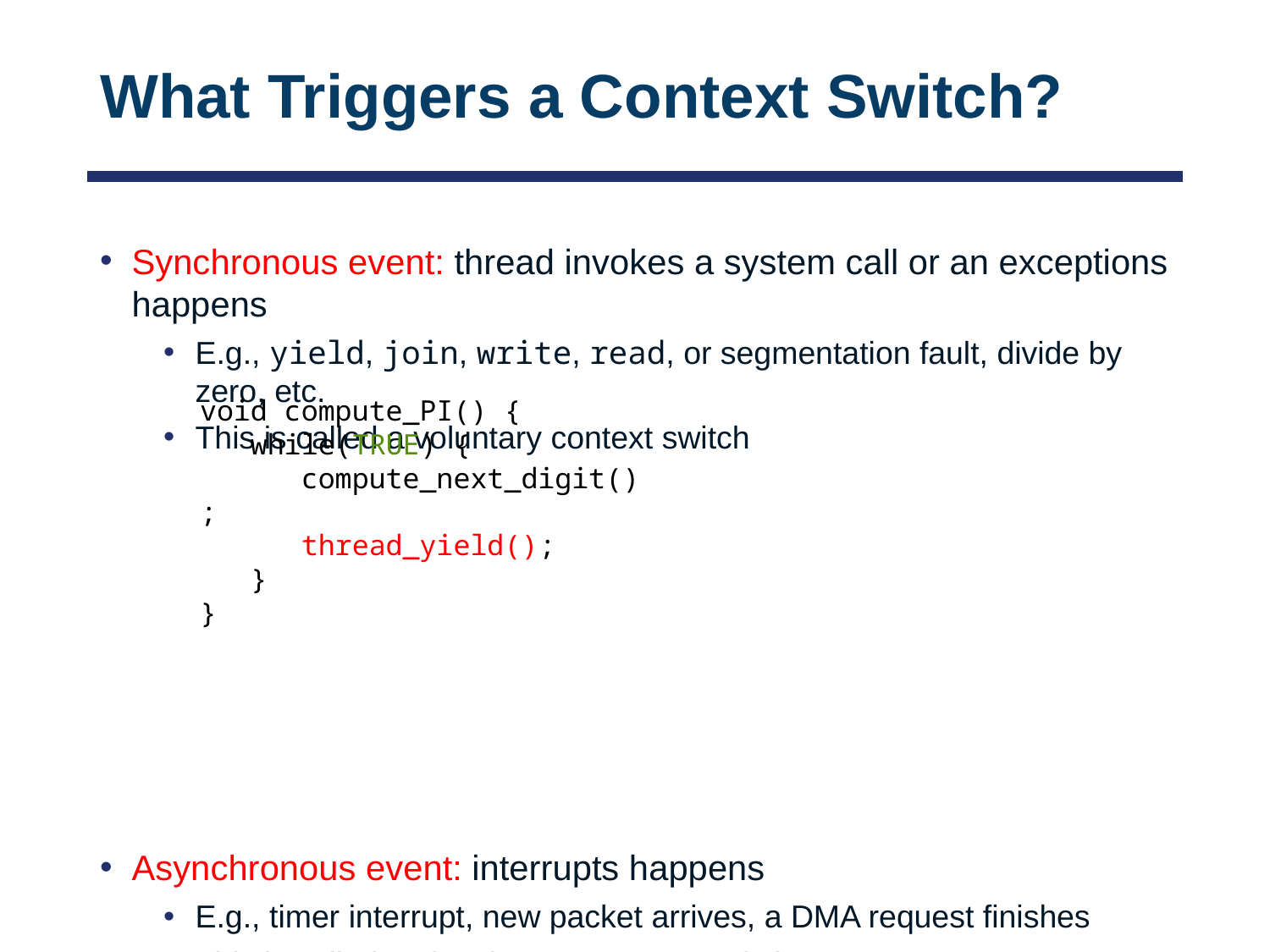

# What Triggers a Context Switch?
Synchronous event: thread invokes a system call or an exceptions happens
E.g., yield, join, write, read, or segmentation fault, divide by zero, etc.
This is called a voluntary context switch

Asynchronous event: interrupts happens
E.g., timer interrupt, new packet arrives, a DMA request finishes
This is called an involuntary context switch
void compute_PI() {
   while(TRUE) {
      compute_next_digit();
      thread_yield();
   }
}